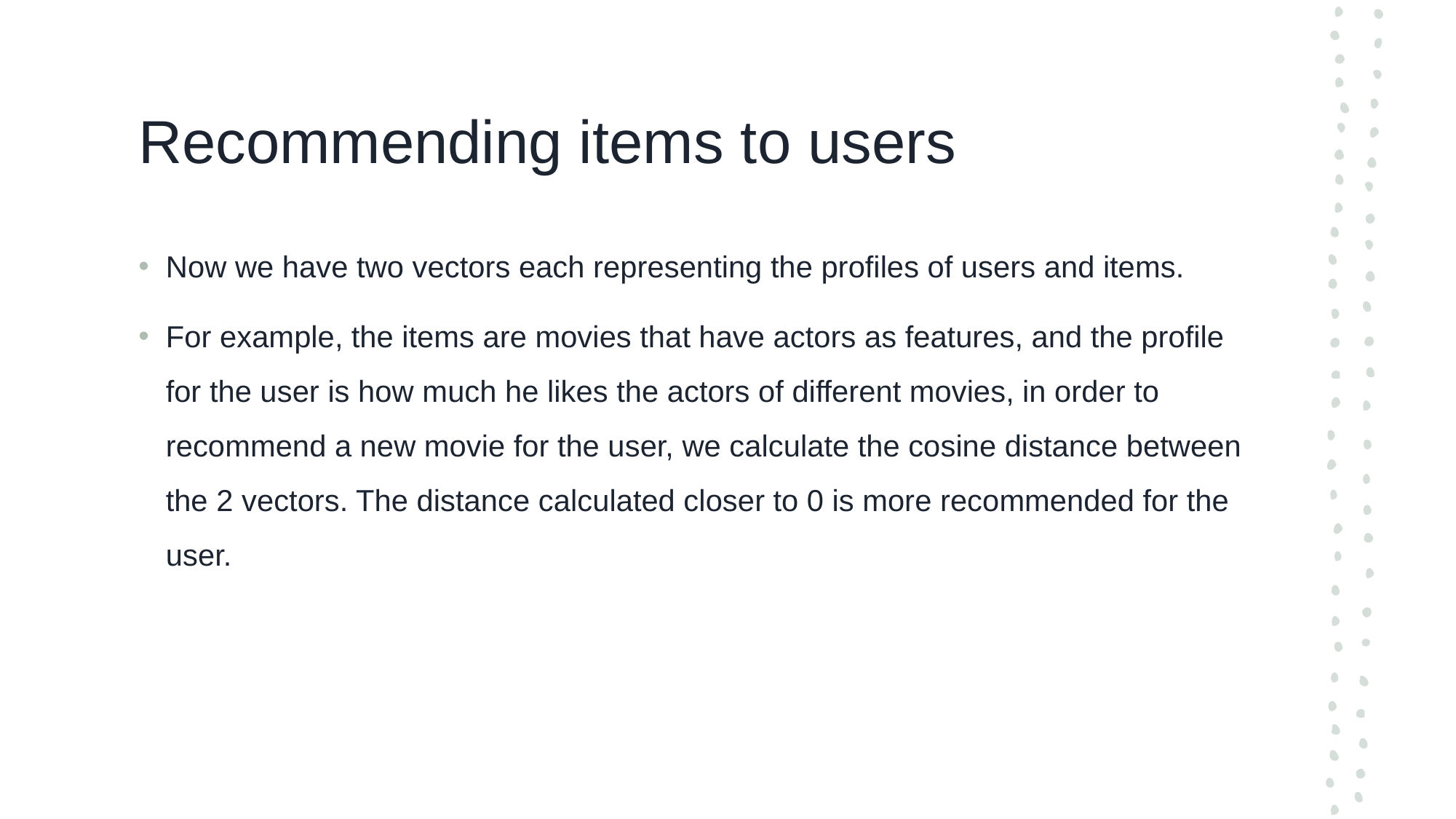

# Recommending items to users
Now we have two vectors each representing the profiles of users and items.
For example, the items are movies that have actors as features, and the profile for the user is how much he likes the actors of different movies, in order to recommend a new movie for the user, we calculate the cosine distance between the 2 vectors. The distance calculated closer to 0 is more recommended for the user.